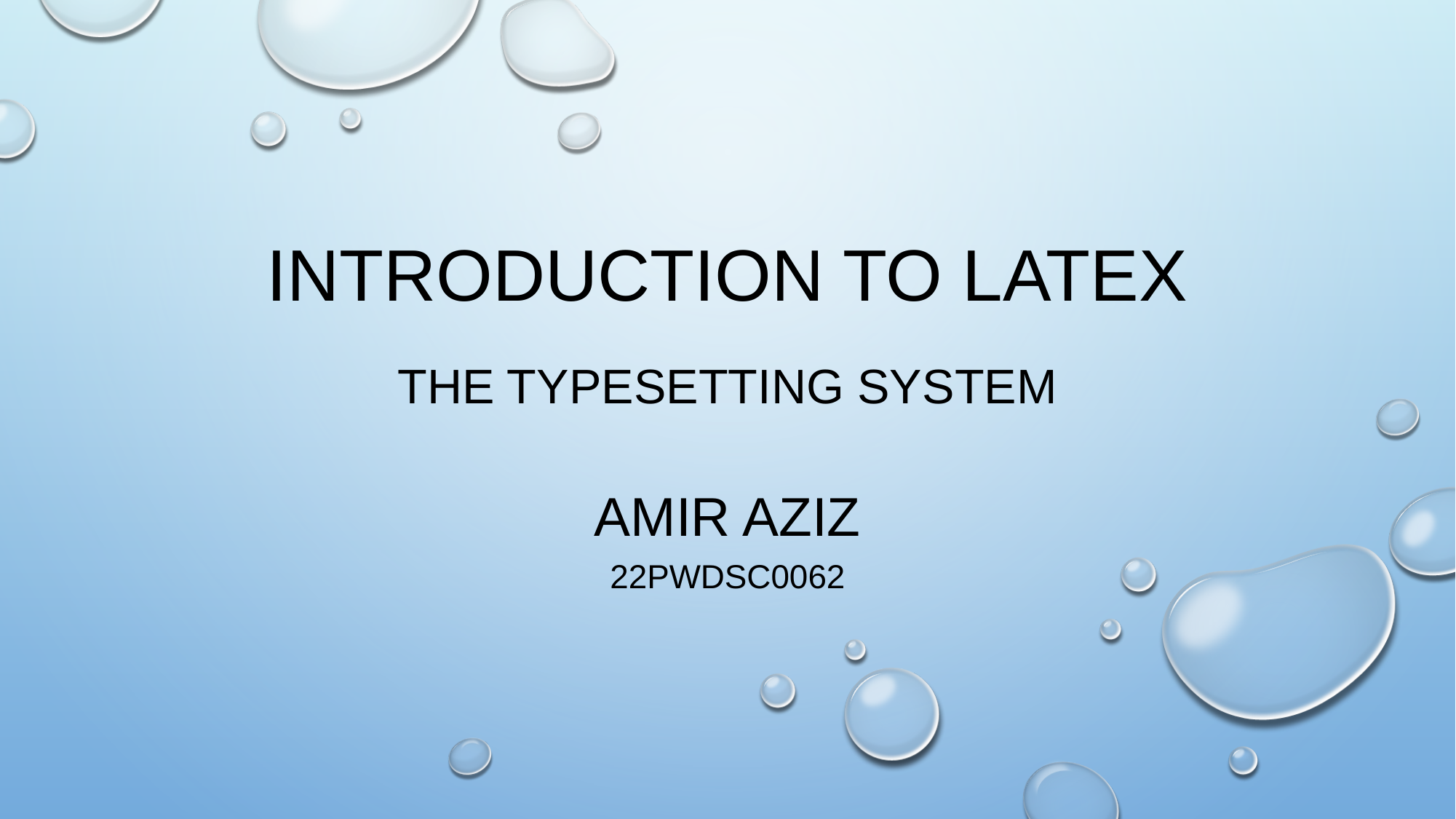

# Introduction to LaTeX
The Typesetting System
AMIR AZIZ
22pwdsc0062